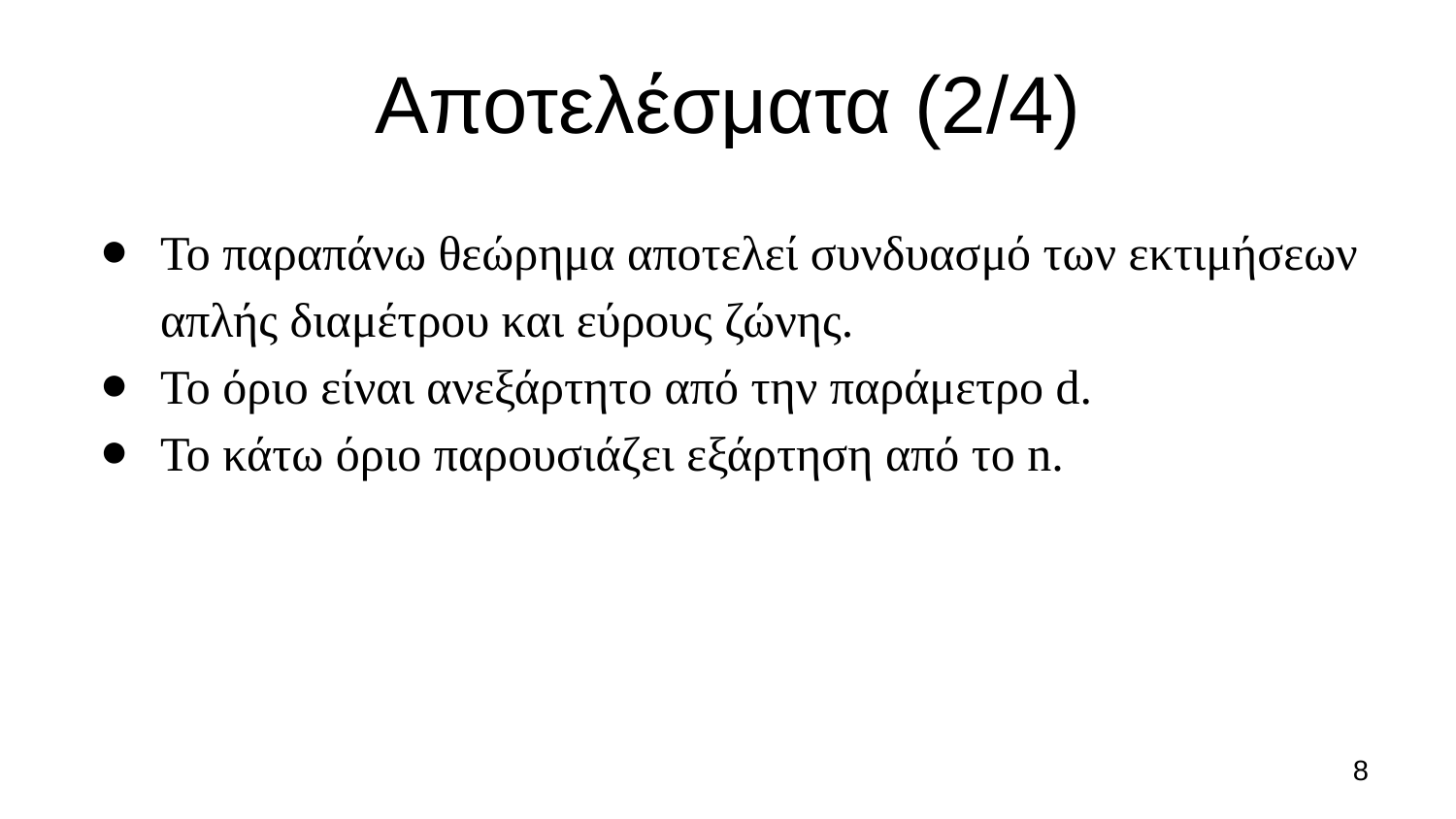

# Αποτελέσματα (2/4)
Το παραπάνω θεώρημα αποτελεί συνδυασμό των εκτιμήσεων απλής διαμέτρου και εύρους ζώνης.
Το όριο είναι ανεξάρτητο από την παράμετρο d.
Το κάτω όριο παρουσιάζει εξάρτηση από το n.

8